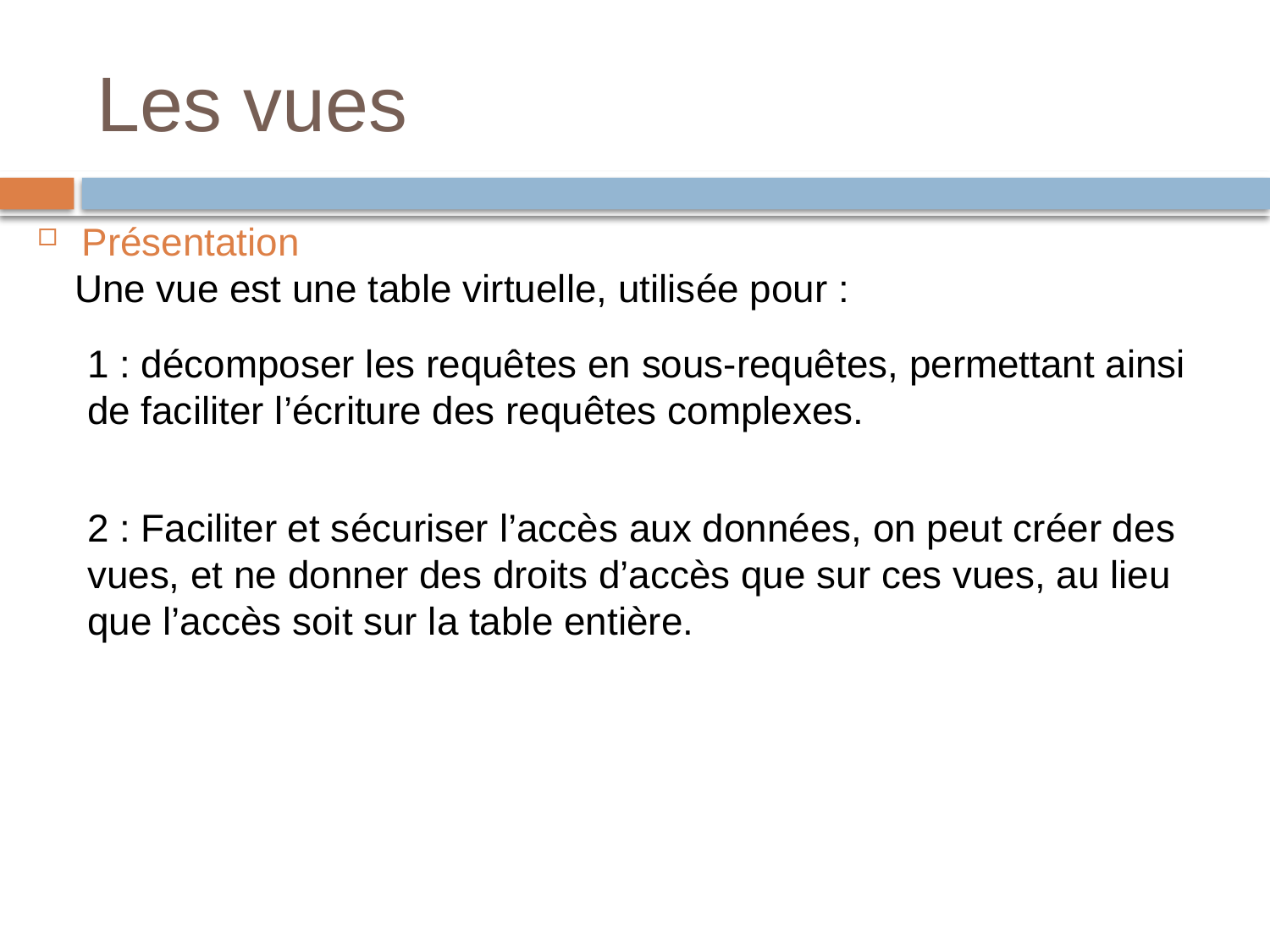

# Les vues
Présentation
Une vue est une table virtuelle, utilisée pour :

1 : décomposer les requêtes en sous-requêtes, permettant ainsi de faciliter l’écriture des requêtes complexes.

2 : Faciliter et sécuriser l’accès aux données, on peut créer des vues, et ne donner des droits d’accès que sur ces vues, au lieu que l’accès soit sur la table entière.